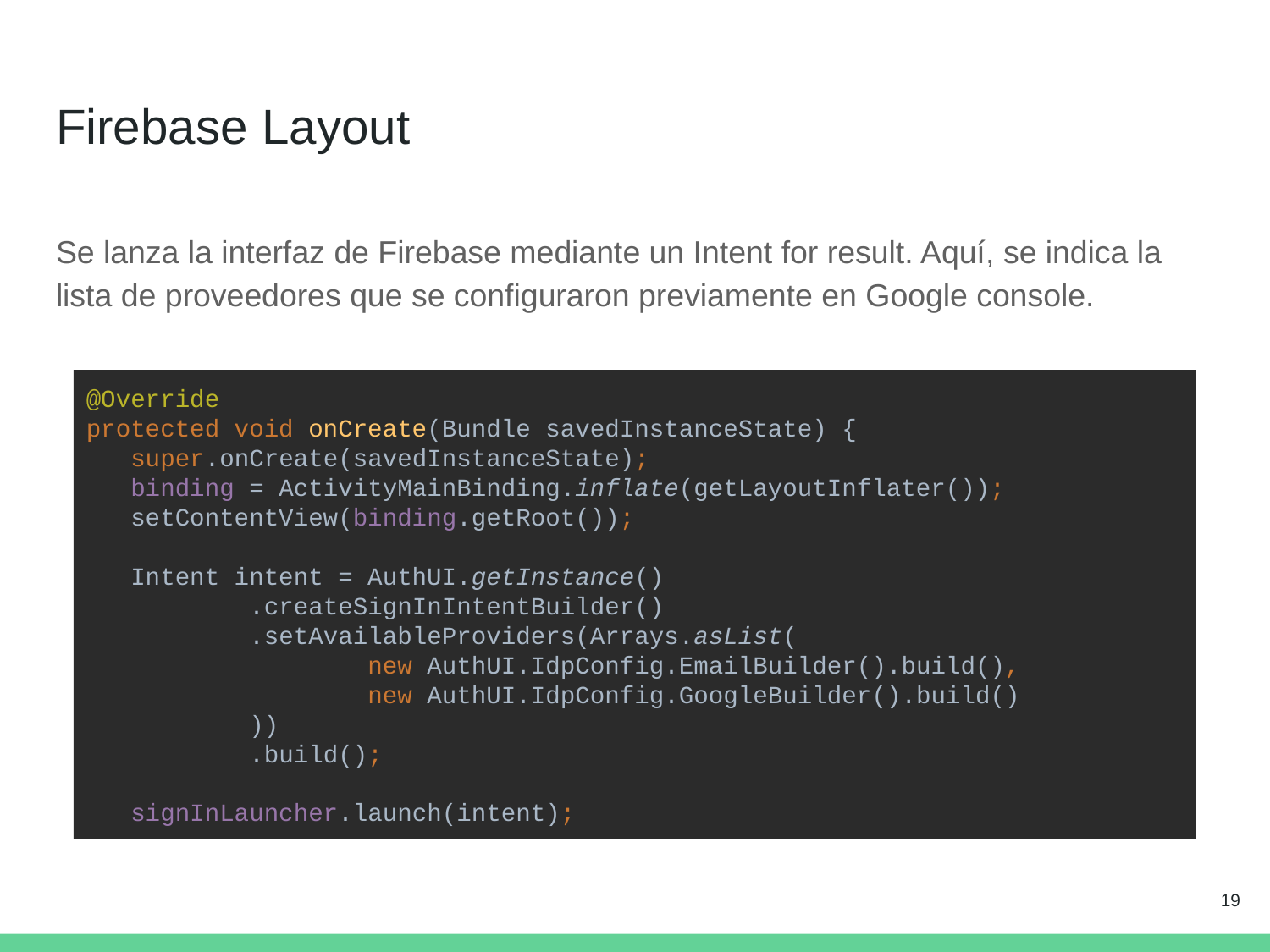

# Firebase Layout
Se lanza la interfaz de Firebase mediante un Intent for result. Aquí, se indica la lista de proveedores que se configuraron previamente en Google console.
@Override
protected void onCreate(Bundle savedInstanceState) {
   super.onCreate(savedInstanceState);
   binding = ActivityMainBinding.inflate(getLayoutInflater());
   setContentView(binding.getRoot());

   Intent intent = AuthUI.getInstance()
           .createSignInIntentBuilder()
           .setAvailableProviders(Arrays.asList(
                   new AuthUI.IdpConfig.EmailBuilder().build(),
                   new AuthUI.IdpConfig.GoogleBuilder().build()
           ))
           .build();

   signInLauncher.launch(intent);
19